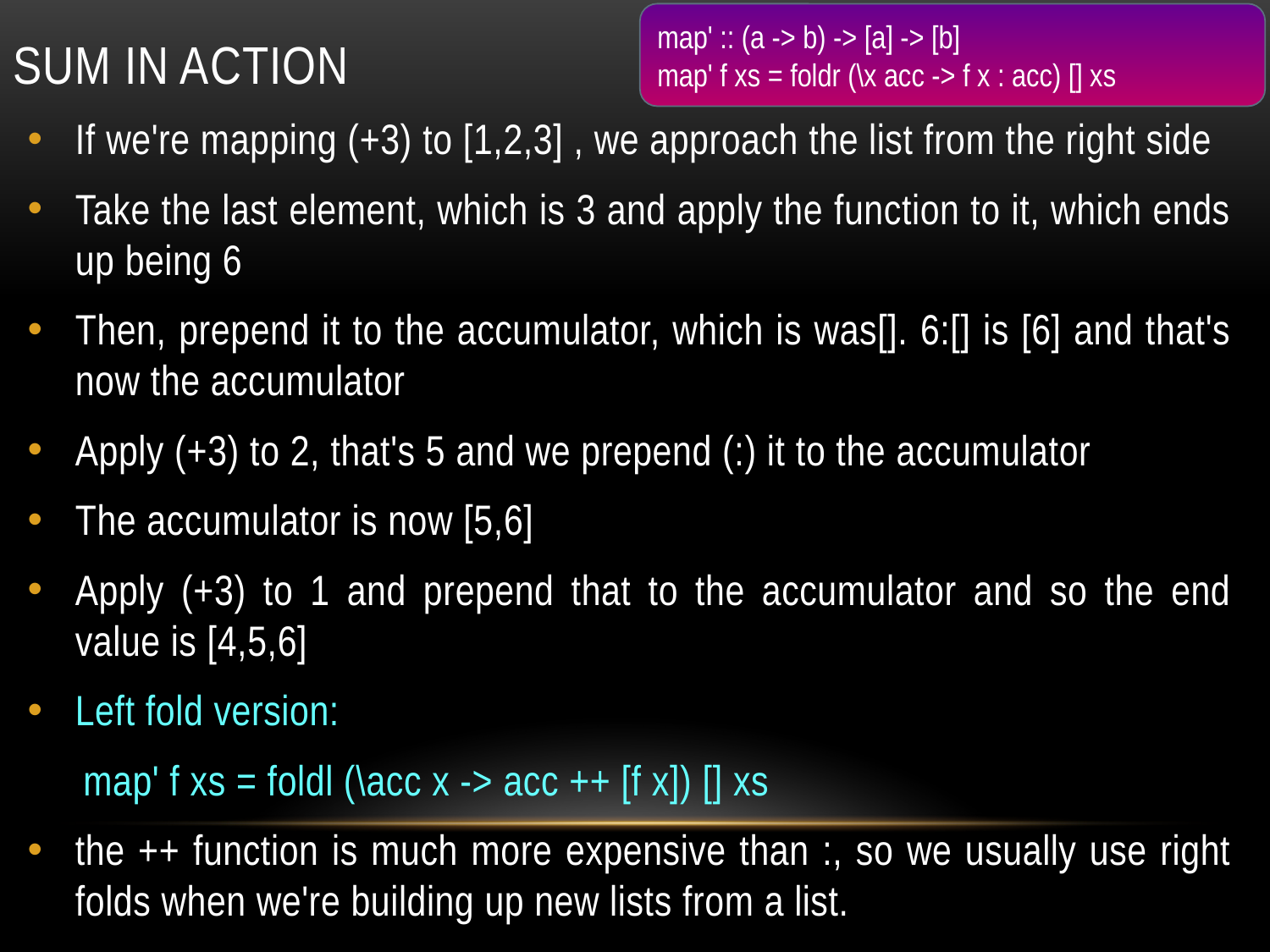

# Sum in action
map' :: (a -> b) -> [a] -> [b]
map' f xs = foldr (\x acc -> f x : acc) [] xs
If we're mapping (+3) to [1,2,3] , we approach the list from the right side
Take the last element, which is 3 and apply the function to it, which ends up being 6
Then, prepend it to the accumulator, which is was[]. 6:[] is [6] and that's now the accumulator
Apply (+3) to 2, that's 5 and we prepend (:) it to the accumulator
The accumulator is now [5,6]
Apply (+3) to 1 and prepend that to the accumulator and so the end value is [4,5,6]
Left fold version:
map' f xs = foldl (\acc x -> acc ++ [f x]) [] xs
the ++ function is much more expensive than :, so we usually use right folds when we're building up new lists from a list.